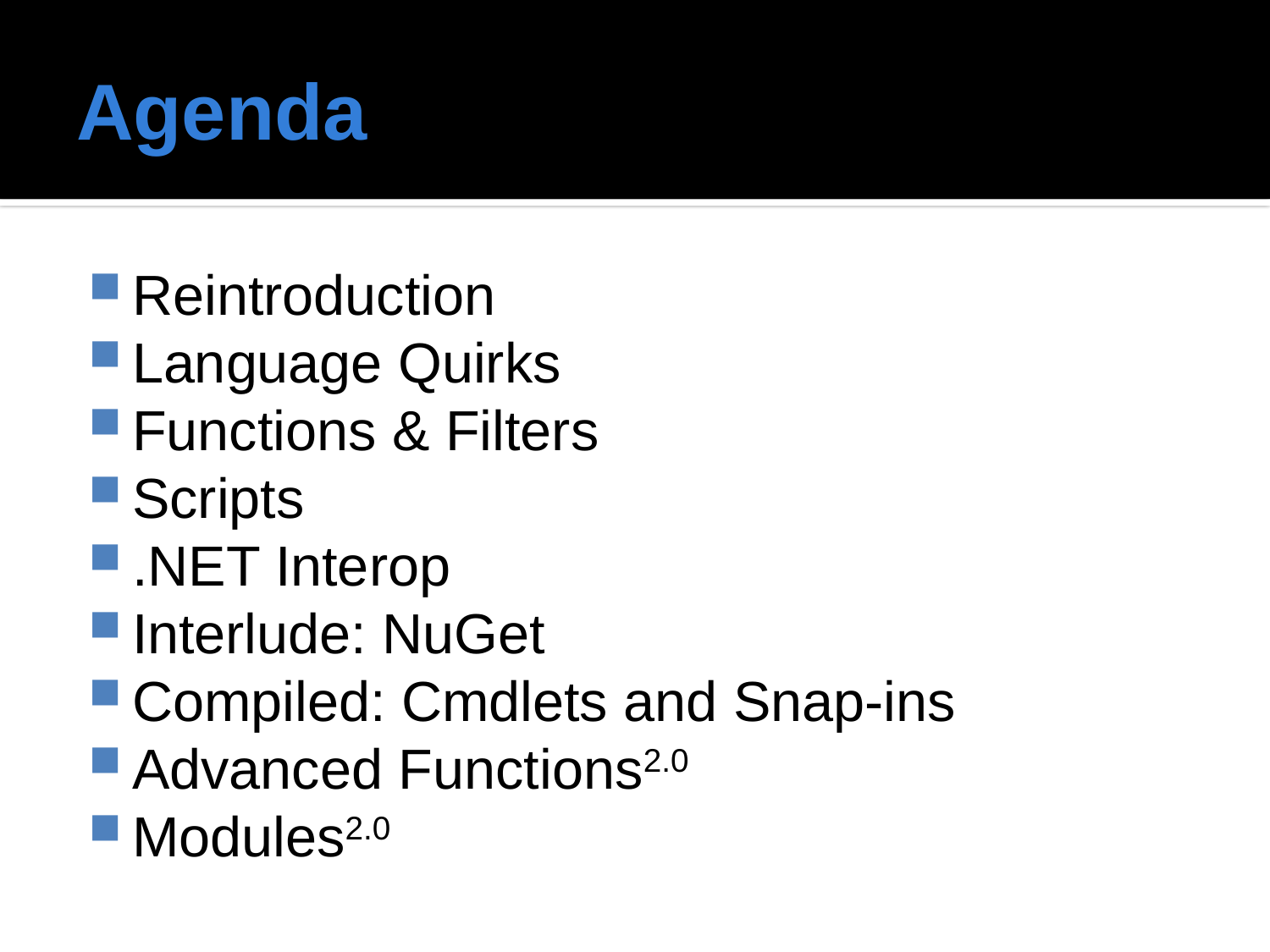

# Agenda
Reintroduction
Language Quirks
Functions & Filters
Scripts
.NET Interop
Interlude: NuGet
Compiled: Cmdlets and Snap-ins
Advanced Functions2.0
Modules2.0